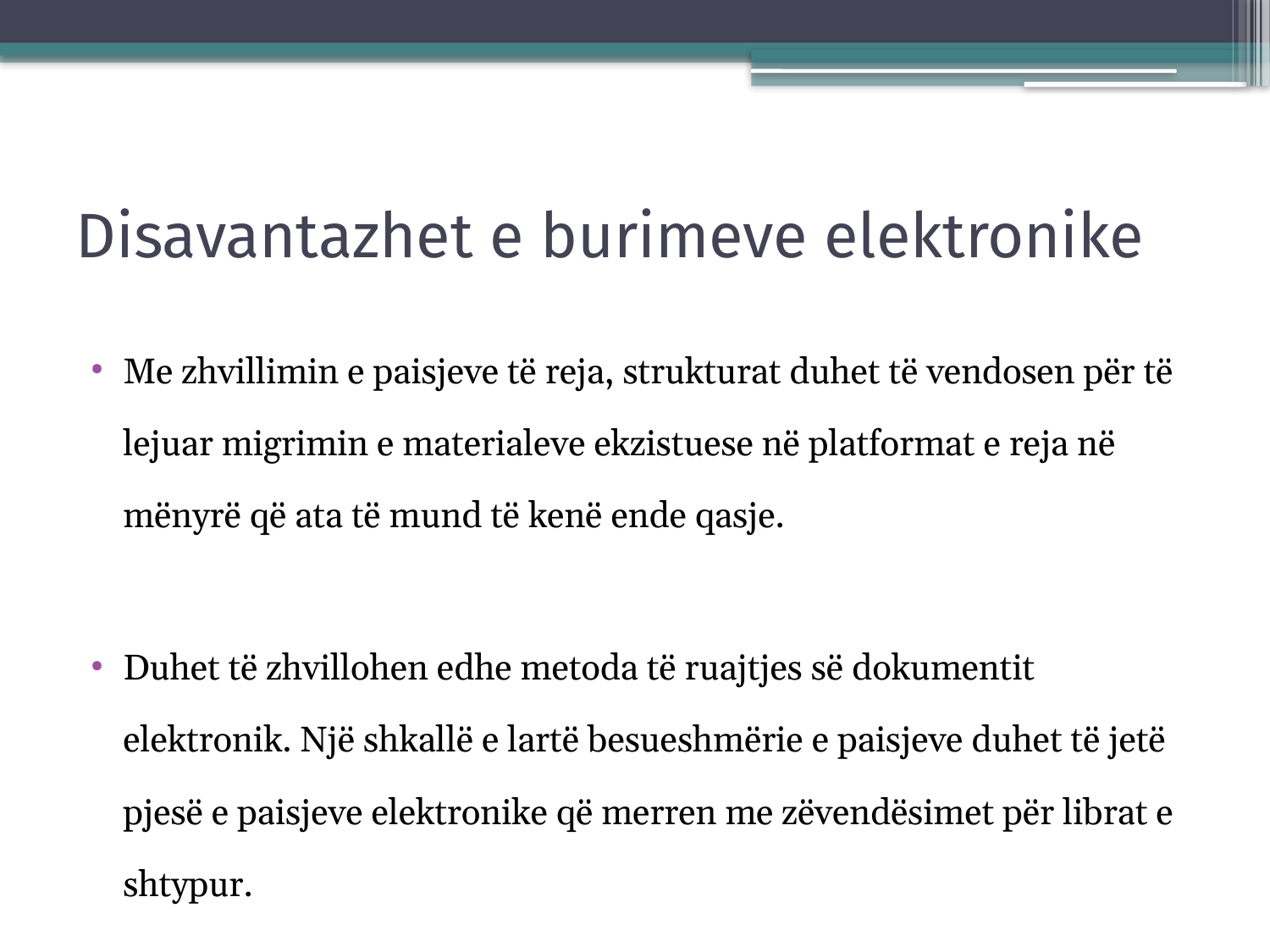

# Disavantazhet e burimeve elektronike
Me zhvillimin e paisjeve të reja, strukturat duhet të vendosen për të lejuar migrimin e materialeve ekzistuese në platformat e reja në mënyrë që ata të mund të kenë ende qasje.

Duhet të zhvillohen edhe metoda të ruajtjes së dokumentit elektronik. Një shkallë e lartë besueshmërie e paisjeve duhet të jetë pjesë e paisjeve elektronike që merren me zëvendësimet për librat e shtypur.